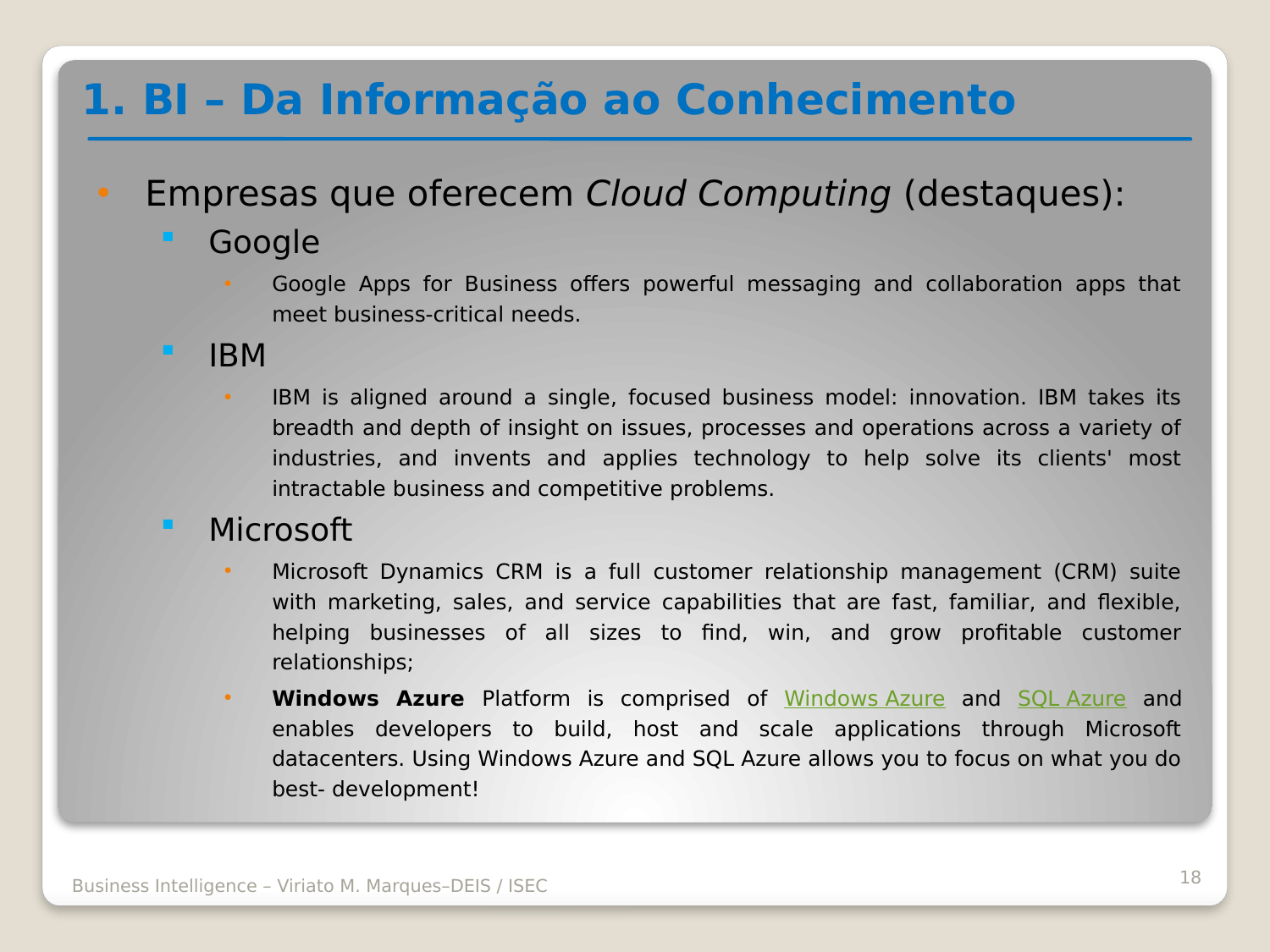

1. BI – Da Informação ao Conhecimento
Empresas que oferecem Cloud Computing (destaques):
Google
Google Apps for Business offers powerful messaging and collaboration apps that meet business-critical needs.
IBM
IBM is aligned around a single, focused business model: innovation. IBM takes its breadth and depth of insight on issues, processes and operations across a variety of industries, and invents and applies technology to help solve its clients' most intractable business and competitive problems.
Microsoft
Microsoft Dynamics CRM is a full customer relationship management (CRM) suite with marketing, sales, and service capabilities that are fast, familiar, and flexible, helping businesses of all sizes to find, win, and grow profitable customer relationships;
Windows Azure Platform is comprised of Windows Azure and SQL Azure and enables developers to build, host and scale applications through Microsoft datacenters. Using Windows Azure and SQL Azure allows you to focus on what you do best- development!

18
Business Intelligence – Viriato M. Marques–DEIS / ISEC